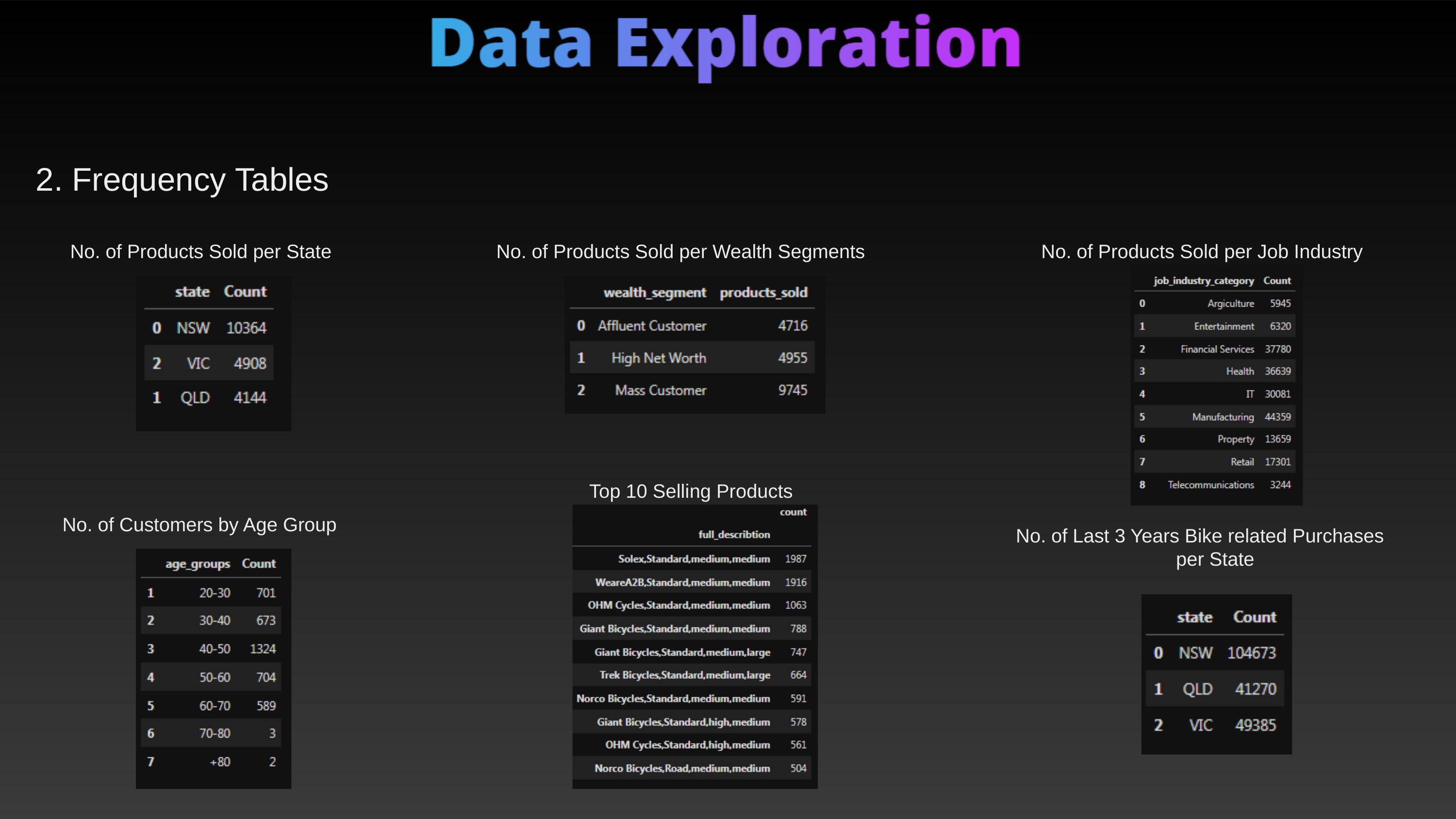

2. Frequency Tables
No. of Products Sold per State
No. of Products Sold per Wealth Segments
No. of Products Sold per Job Industry

Top 10 Selling Products

No. of Customers by Age Group
No. of Last 3 Years Bike related Purchases
                              per State